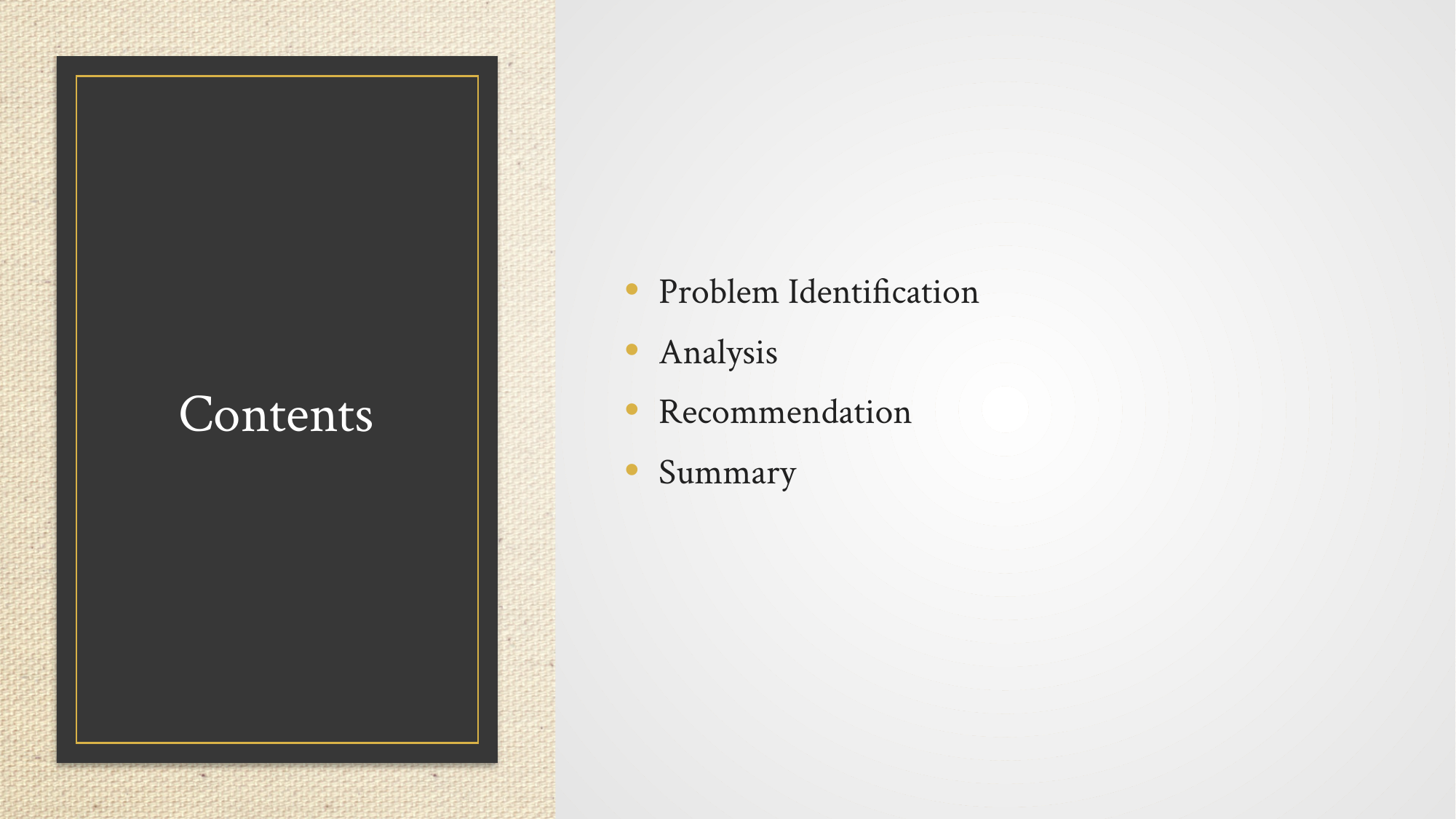

Problem Identification
Analysis
Recommendation
Summary

# Contents